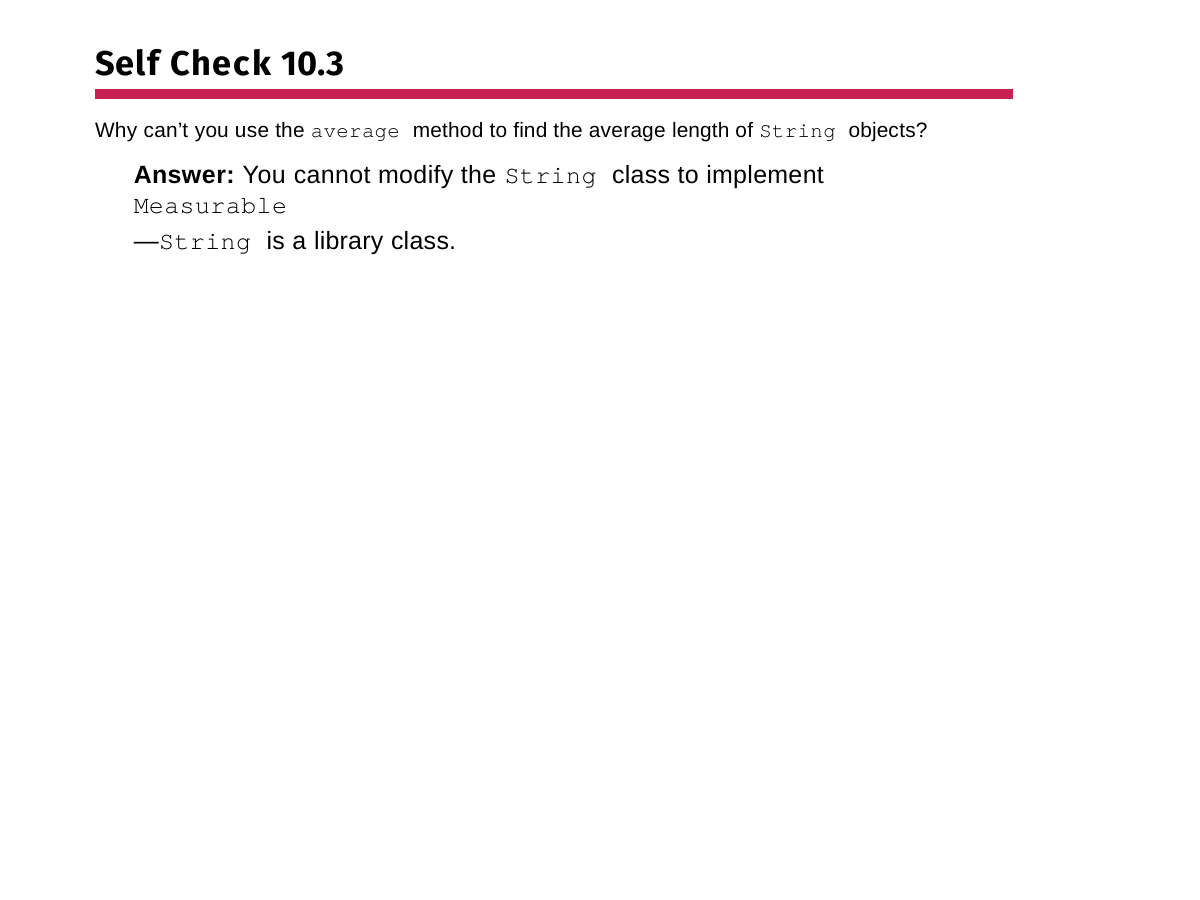

# Self Check 10.3
Why can’t you use the average method to find the average length of String objects?
Answer: You cannot modify the String class to implement Measurable
—String is a library class.